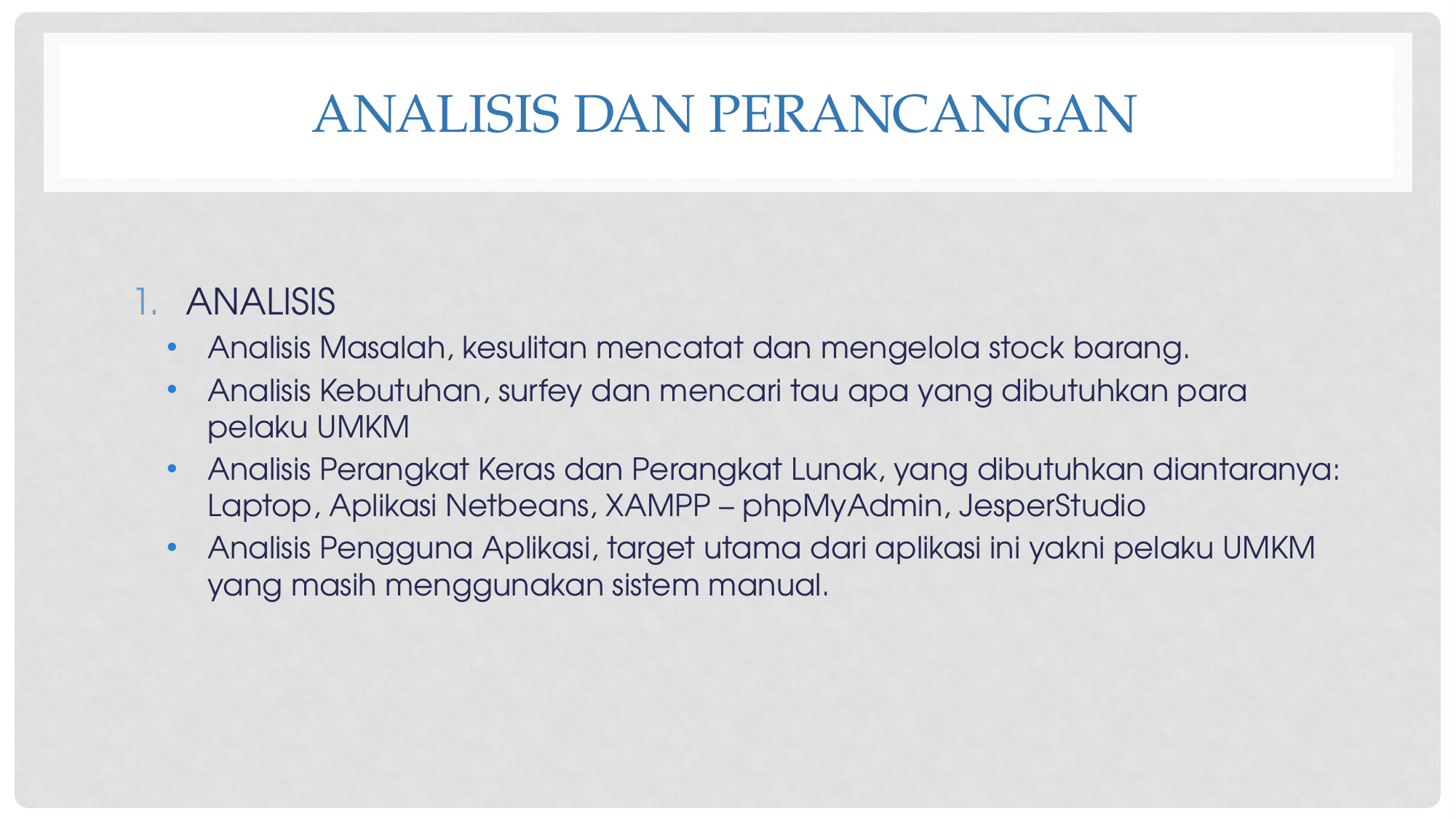

# ANALISIS dan perancangan
ANALISIS
Analisis Masalah, kesulitan mencatat dan mengelola stock barang.
Analisis Kebutuhan, surfey dan mencari tau apa yang dibutuhkan para pelaku UMKM
Analisis Perangkat Keras dan Perangkat Lunak, yang dibutuhkan diantaranya: Laptop, Aplikasi Netbeans, XAMPP – phpMyAdmin, JesperStudio
Analisis Pengguna Aplikasi, target utama dari aplikasi ini yakni pelaku UMKM yang masih menggunakan sistem manual.